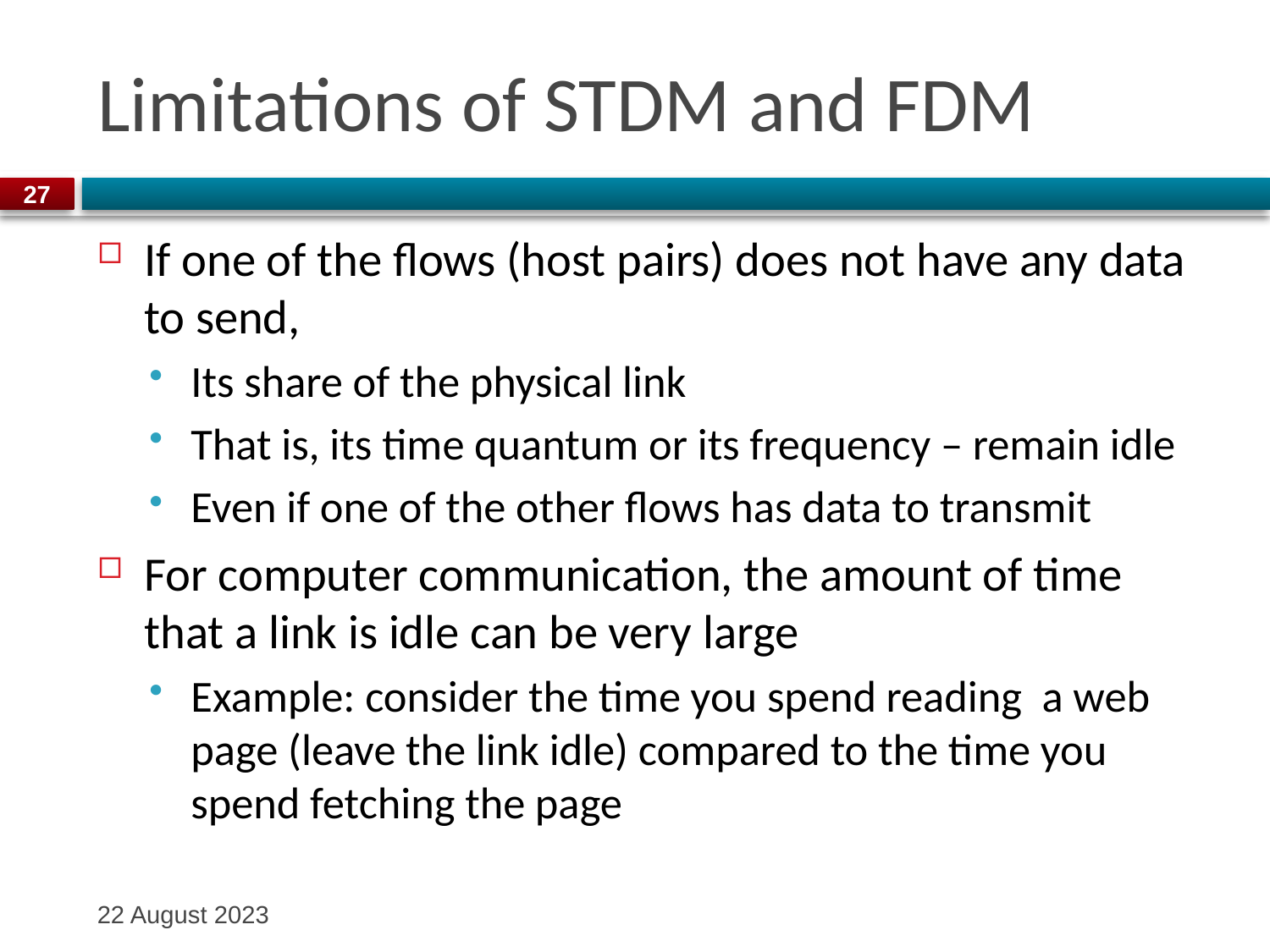

# Limitations of STDM and FDM
27
If one of the flows (host pairs) does not have any data to send,
Its share of the physical link
That is, its time quantum or its frequency – remain idle
Even if one of the other flows has data to transmit
For computer communication, the amount of time that a link is idle can be very large
Example: consider the time you spend reading  a web page (leave the link idle) compared to the time you spend fetching the page
22 August 2023